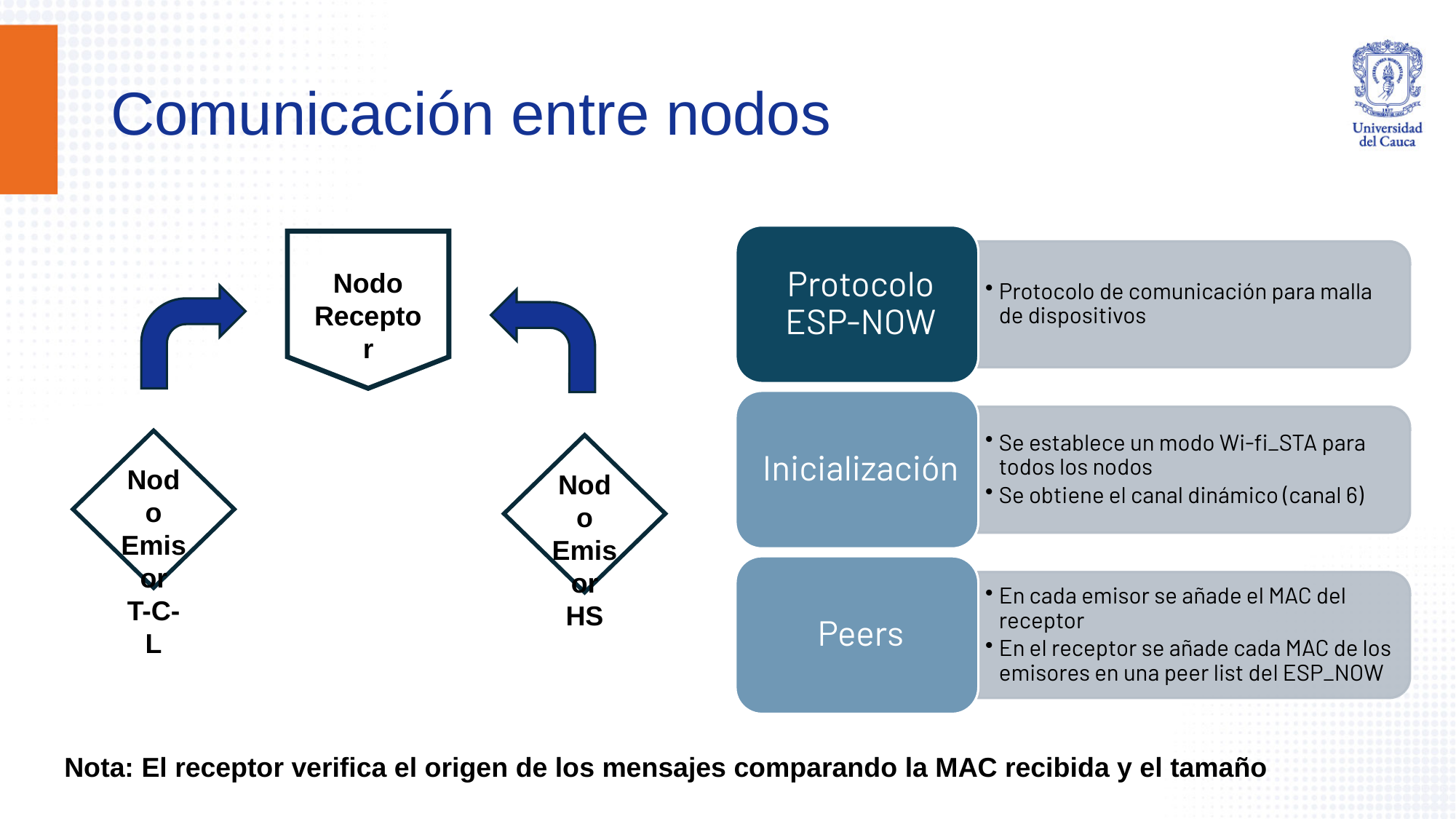

# Comunicación entre nodos
Protocolo de comunicación para malla de dispositivos
Protocolo ESP-NOW
Se establece un modo Wi-fi_STA para todos los nodos
Se obtiene el canal dinámico (canal 6)
Inicialización
En cada emisor se añade el MAC del receptor
En el receptor se añade cada MAC de los emisores en una peer list del ESP_NOW
Peers

Nodo
Receptor

Nodo
Emisor
T-C-L
Nodo
Emisor
HS
Nota: El receptor verifica el origen de los mensajes comparando la MAC recibida y el tamaño